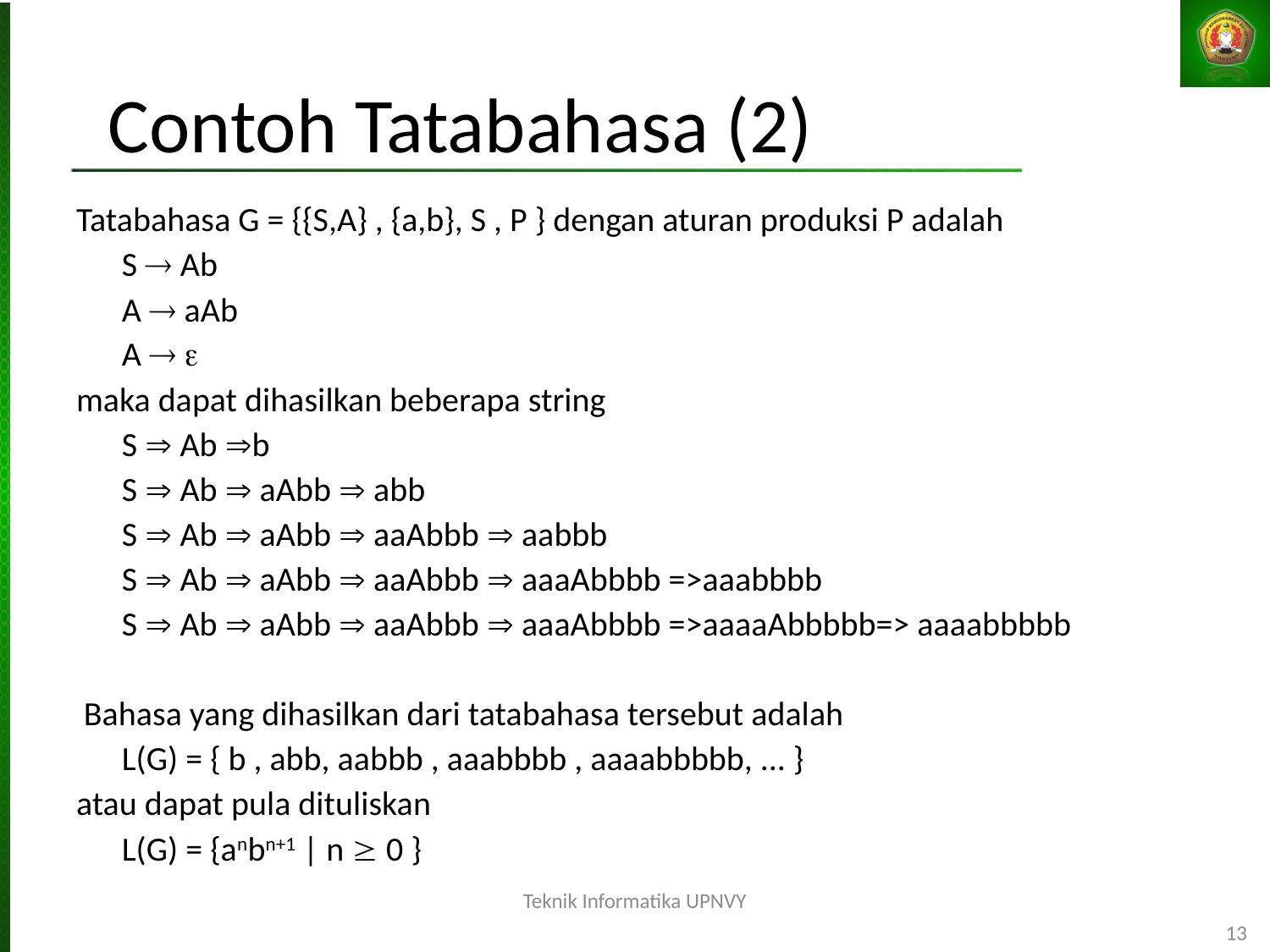

Contoh Tatabahasa (2)‏
Tatabahasa G = {{S,A} , {a,b}, S , P } dengan aturan produksi P adalah
	S → Ab
	A → aAb
	A → ε
maka dapat dihasilkan beberapa string
	S ⇒ Ab ⇒b
	S ⇒ Ab ⇒ aAbb ⇒ abb
	S ⇒ Ab ⇒ aAbb ⇒ aaAbbb ⇒ aabbb
	S ⇒ Ab ⇒ aAbb ⇒ aaAbbb ⇒ aaaAbbbb =>aaabbbb
	S ⇒ Ab ⇒ aAbb ⇒ aaAbbb ⇒ aaaAbbbb =>aaaaAbbbbb=> aaaabbbbb

 Bahasa yang dihasilkan dari tatabahasa tersebut adalah
	L(G) = { b , abb, aabbb , aaabbbb , aaaabbbbb, ... }
atau dapat pula dituliskan
	L(G) = {anbn+1 | n ≥ 0 }
Teknik Informatika UPNVY
13